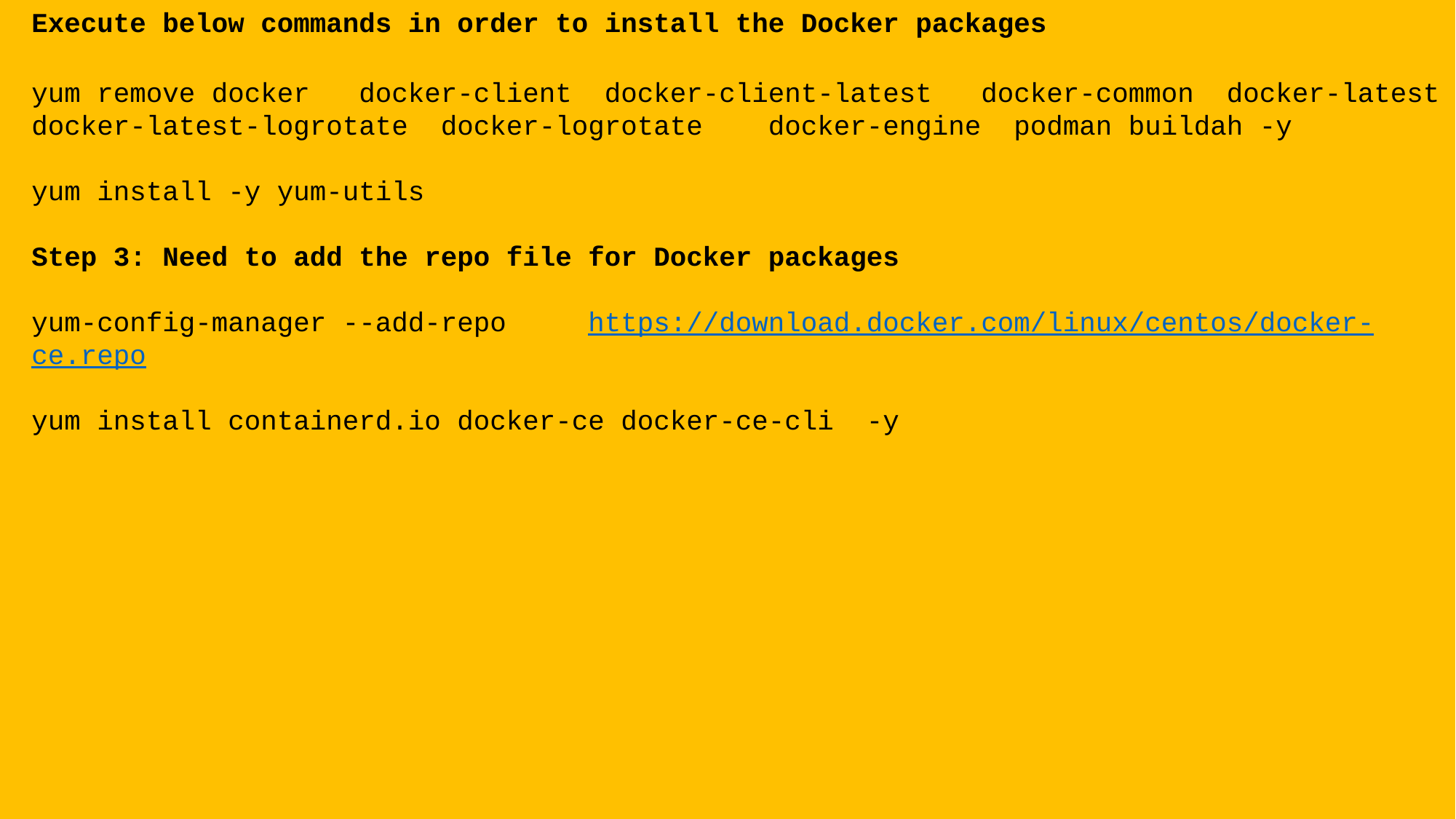

Execute below commands in order to install the Docker packages

yum remove docker   docker-client  docker-client-latest   docker-common  docker-latest docker-latest-logrotate  docker-logrotate    docker-engine  podman buildah -y

yum install -y yum-utils

Step 3: Need to add the repo file for Docker packages

yum-config-manager --add-repo     https://download.docker.com/linux/centos/docker-ce.repo

yum install containerd.io docker-ce docker-ce-cli  -y